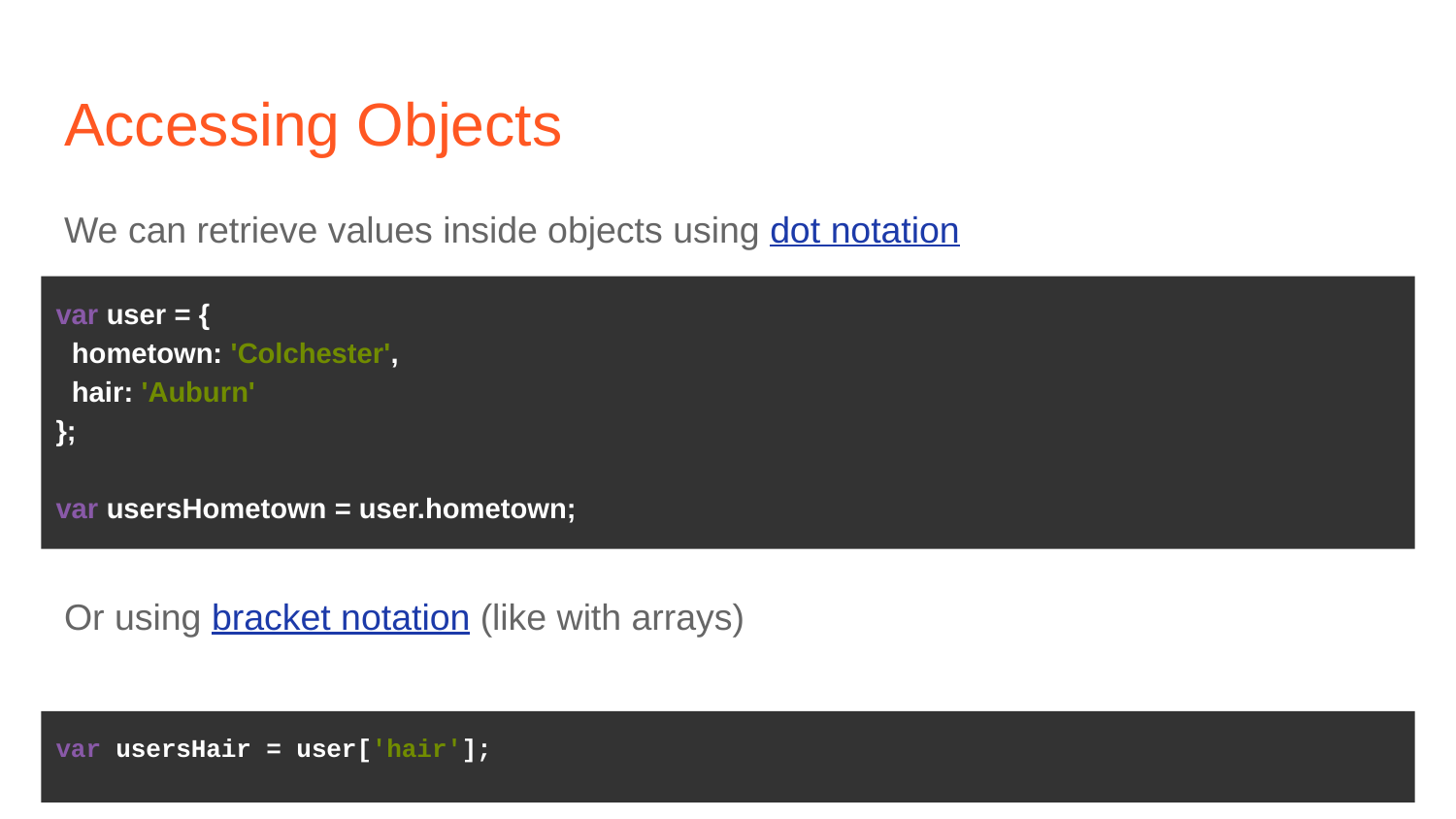

# Accessing Objects
We can retrieve values inside objects using dot notation
var user = {
  hometown: 'Colchester',
  hair: 'Auburn'
};
var usersHometown = user.hometown;

Or using bracket notation (like with arrays)
var usersHair = user['hair'];